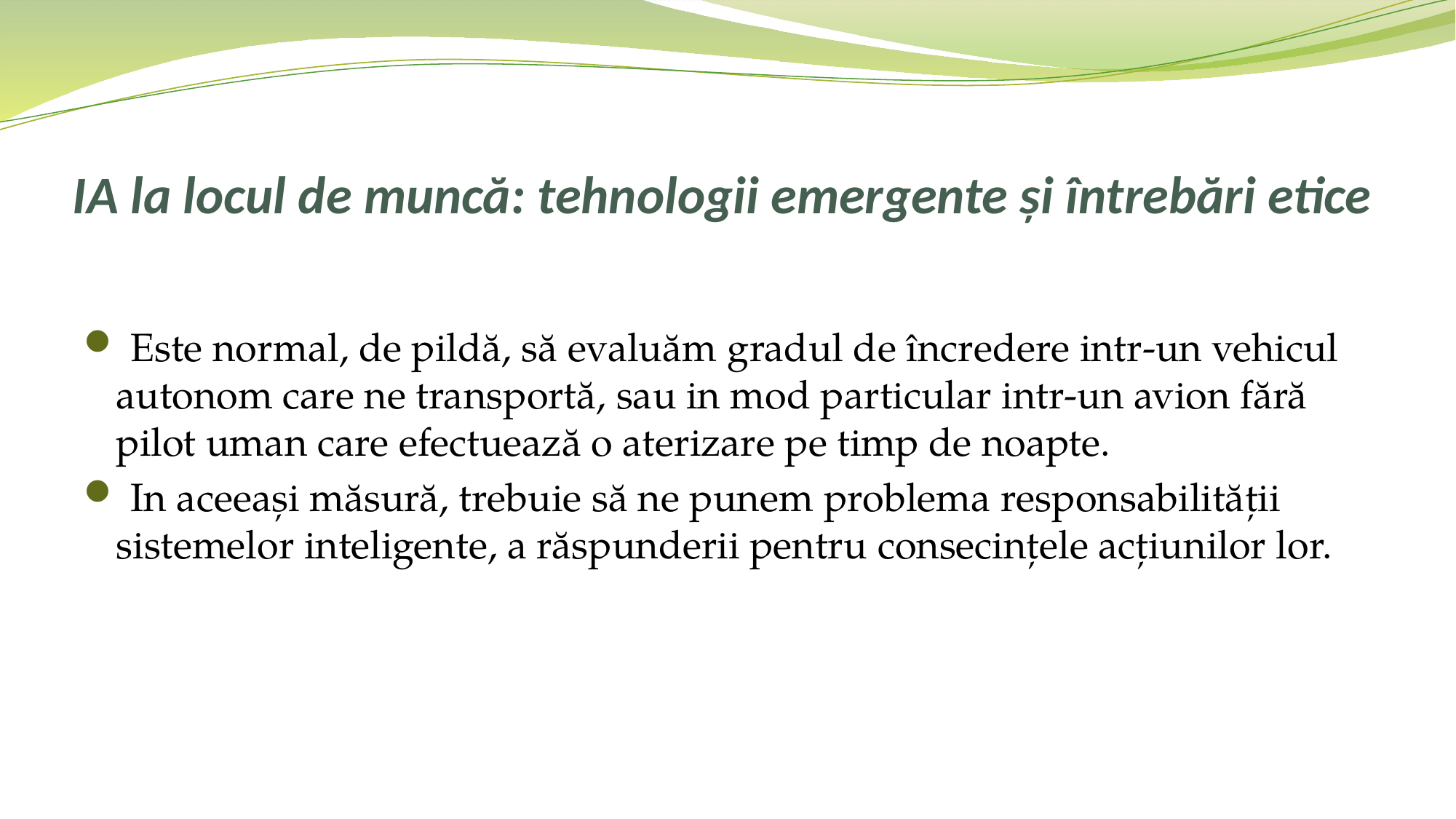

# IA la locul de muncă: tehnologii emergente și întrebări etice

 Este normal, de pildă, să evaluăm gradul de încredere intr‑un vehicul autonom care ne transportă, sau in mod particular intr‑un avion fără pilot uman care efectuează o aterizare pe timp de noapte.
 In aceeași măsură, trebuie să ne punem problema responsabilității sistemelor inteligente, a răspunderii pentru consecințele acțiunilor lor.